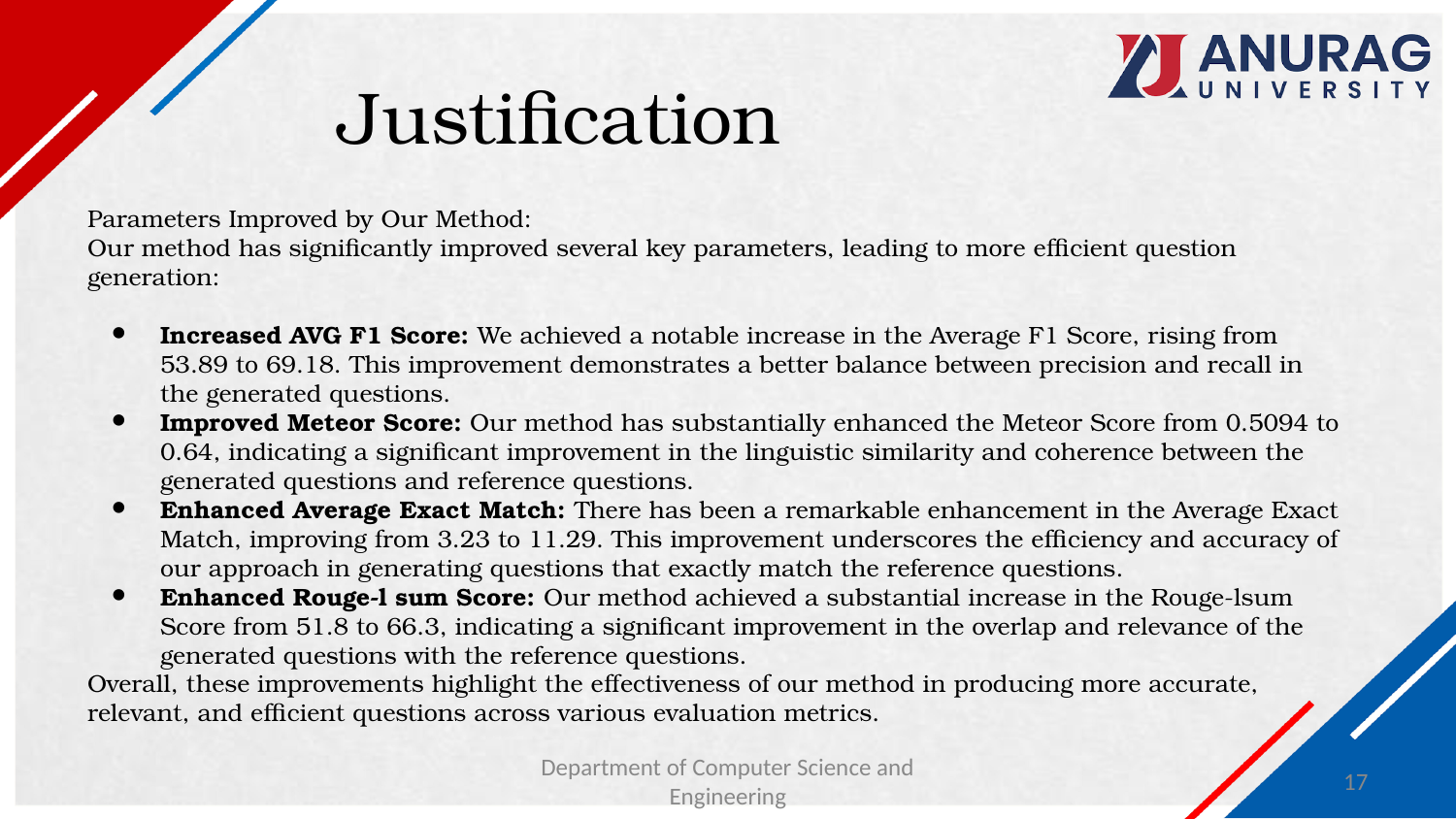

# Justification
Parameters Improved by Our Method:
Our method has significantly improved several key parameters, leading to more efficient question generation:

Increased AVG F1 Score: We achieved a notable increase in the Average F1 Score, rising from 53.89 to 69.18. This improvement demonstrates a better balance between precision and recall in the generated questions.
Improved Meteor Score: Our method has substantially enhanced the Meteor Score from 0.5094 to 0.64, indicating a significant improvement in the linguistic similarity and coherence between the generated questions and reference questions.
Enhanced Average Exact Match: There has been a remarkable enhancement in the Average Exact Match, improving from 3.23 to 11.29. This improvement underscores the efficiency and accuracy of our approach in generating questions that exactly match the reference questions.
Enhanced Rouge-l sum Score: Our method achieved a substantial increase in the Rouge-lsum Score from 51.8 to 66.3, indicating a significant improvement in the overlap and relevance of the generated questions with the reference questions.
Overall, these improvements highlight the effectiveness of our method in producing more accurate, relevant, and efficient questions across various evaluation metrics.

Department of Computer Science and Engineering
17